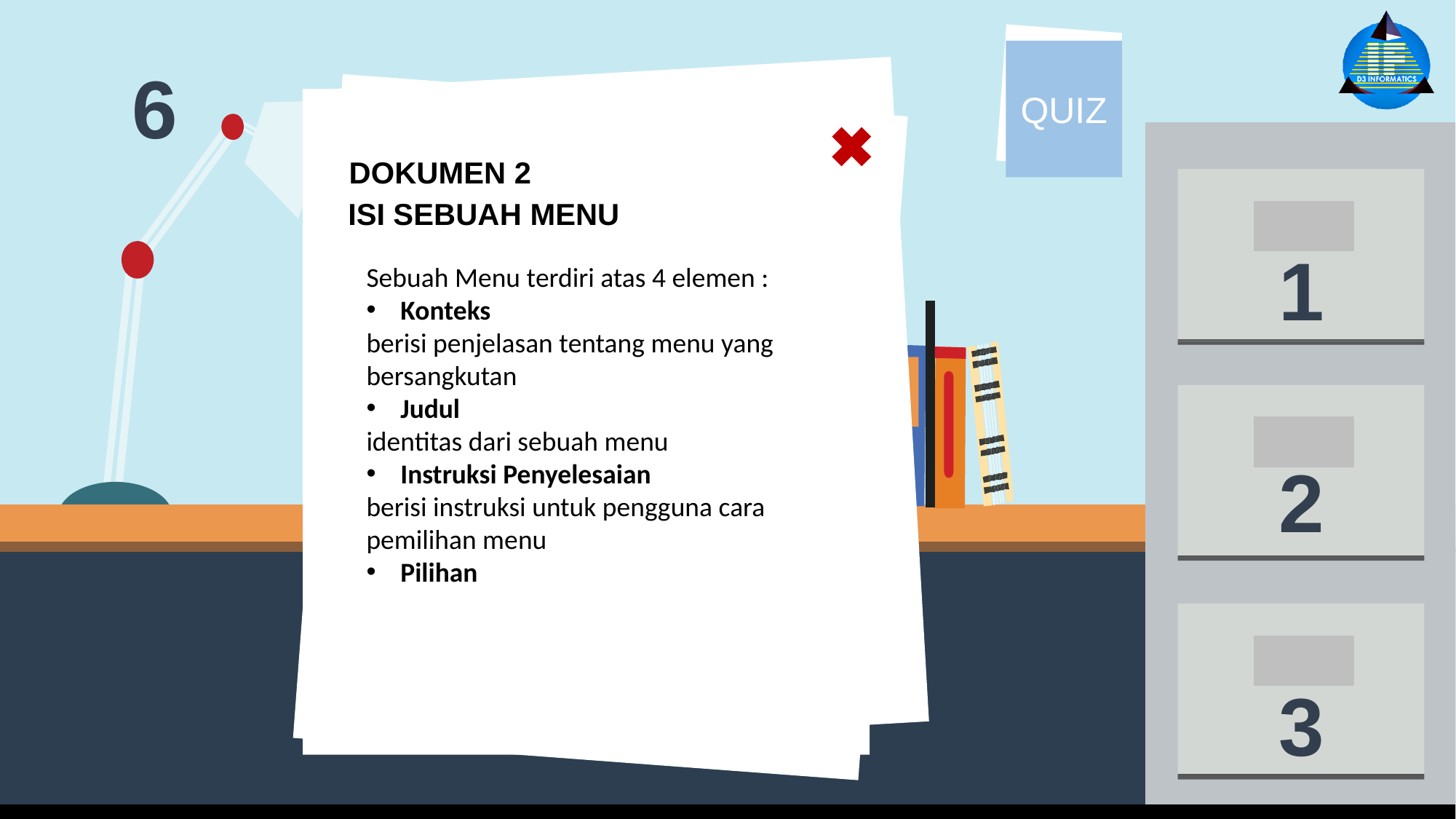

DOKUMEN 2
ISI SEBUAH MENU
Sebuah Menu terdiri atas 4 elemen :
Konteks
berisi penjelasan tentang menu yang  bersangkutan
Judul
identitas dari sebuah menu
Instruksi Penyelesaian
berisi instruksi untuk pengguna cara pemilihan menu
Pilihan